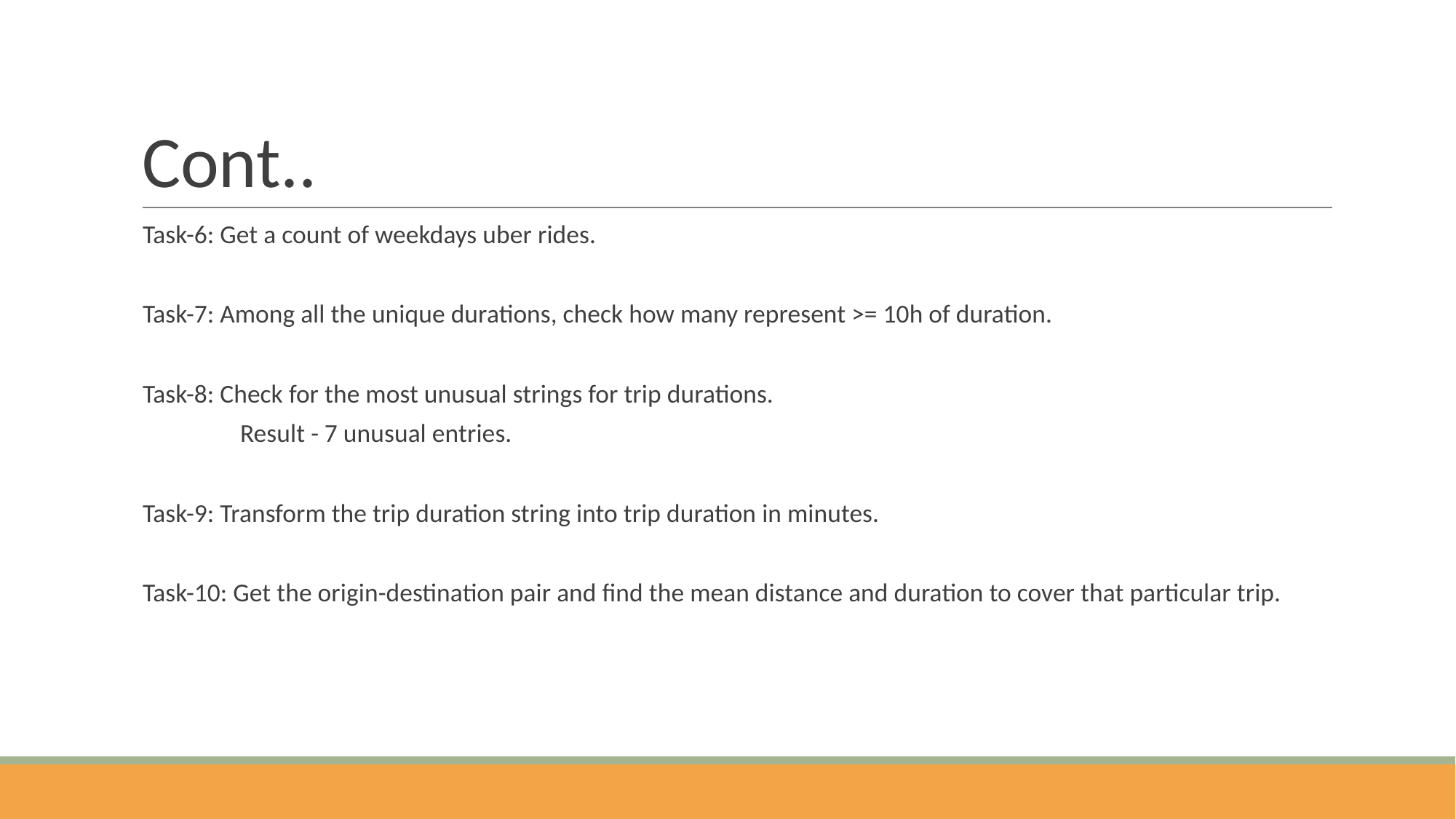

# Cont..
  Task-6: Get a count of weekdays uber rides.

  Task-7: Among all the unique durations, check how many represent >= 10h of duration.

  Task-8: Check for the most unusual strings for trip durations.
	Result - 7 unusual entries.

  Task-9: Transform the trip duration string into trip duration in minutes.

  Task-10: Get the origin-destination pair and find the mean distance and duration to cover that particular trip.